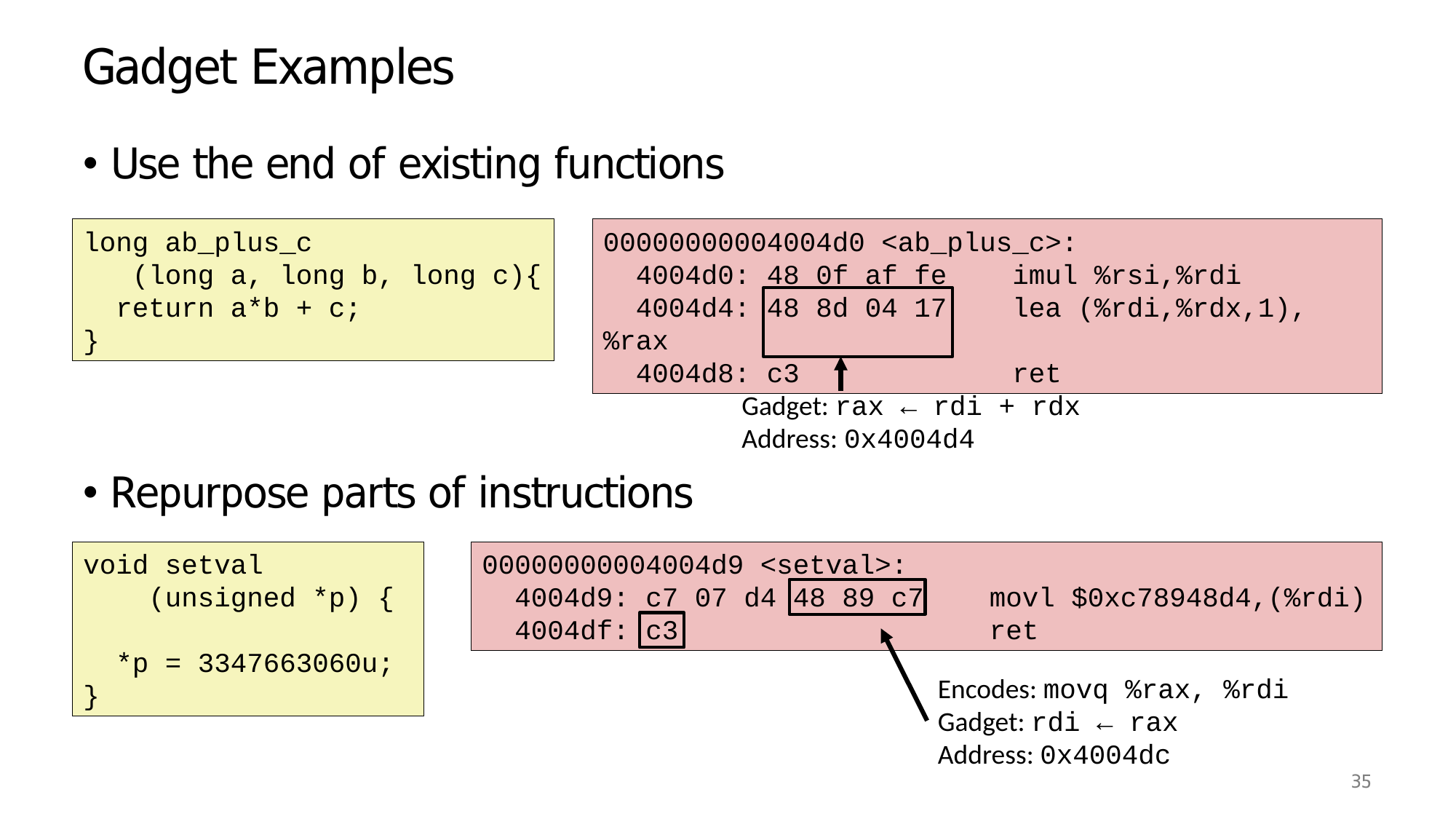

# Gadget Examples
Use the end of existing functions

Repurpose parts of instructions
long ab_plus_c
   (long a, long b, long c){
  return a*b + c;
}
00000000004004d0 <ab_plus_c>:
  4004d0: 48 0f af fe    imul %rsi,%rdi
  4004d4: 48 8d 04 17    lea (%rdi,%rdx,1),%rax
  4004d8: c3             ret

Gadget: rax ← rdi + rdx
Address: 0x4004d4
void setval
    (unsigned *p) {
  *p = 3347663060u;
}
00000000004004d9 <setval>:
  4004d9: c7 07 d4 48 89 c7    movl $0xc78948d4,(%rdi)
  4004df: c3                   ret

Encodes: movq %rax, %rdi
Gadget: rdi ← rax
Address: 0x4004dc
35